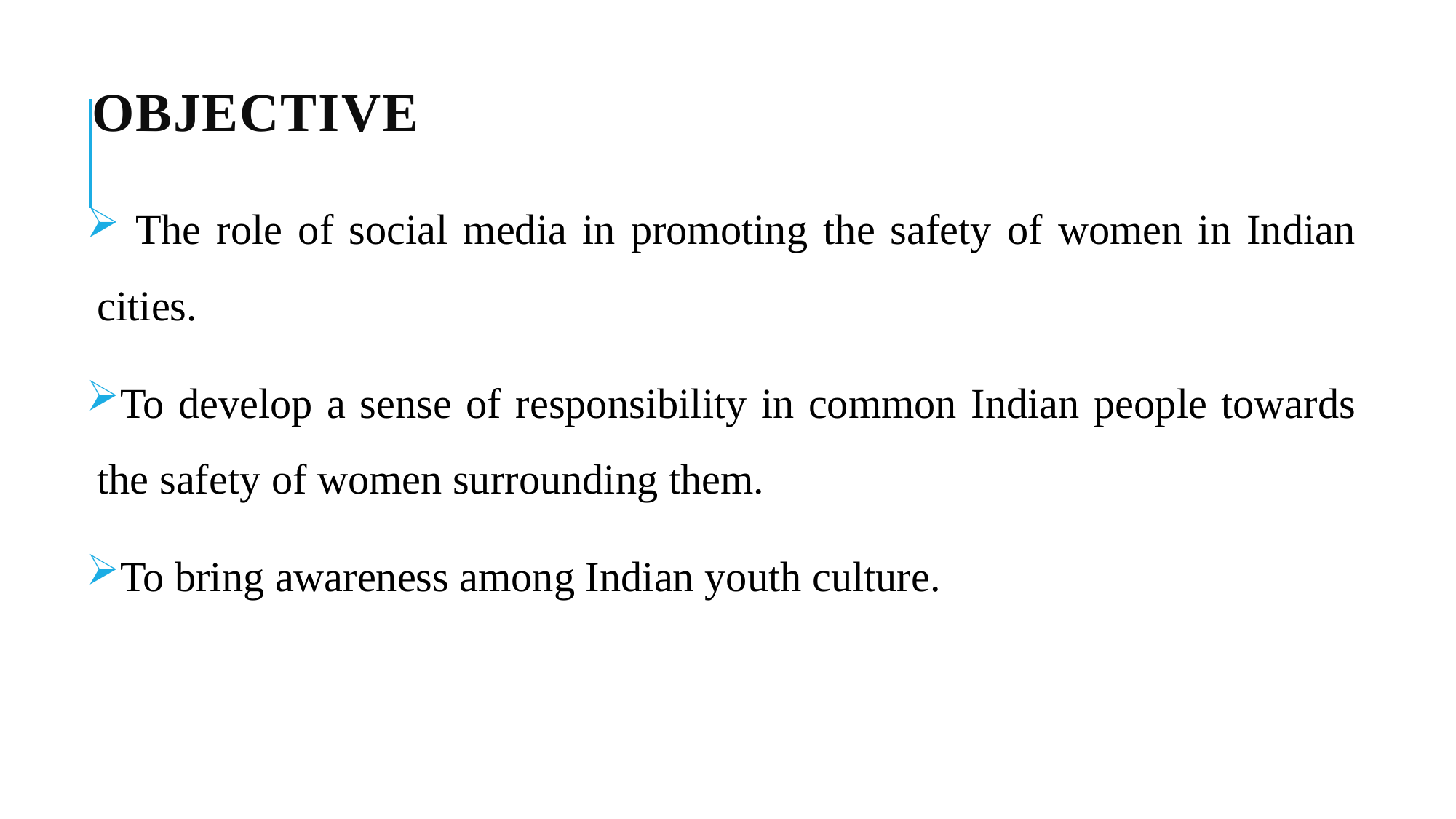

# OBJECTIVE
 The role of social media in promoting the safety of women in Indian cities.
To develop a sense of responsibility in common Indian people towards the safety of women surrounding them.
To bring awareness among Indian youth culture.